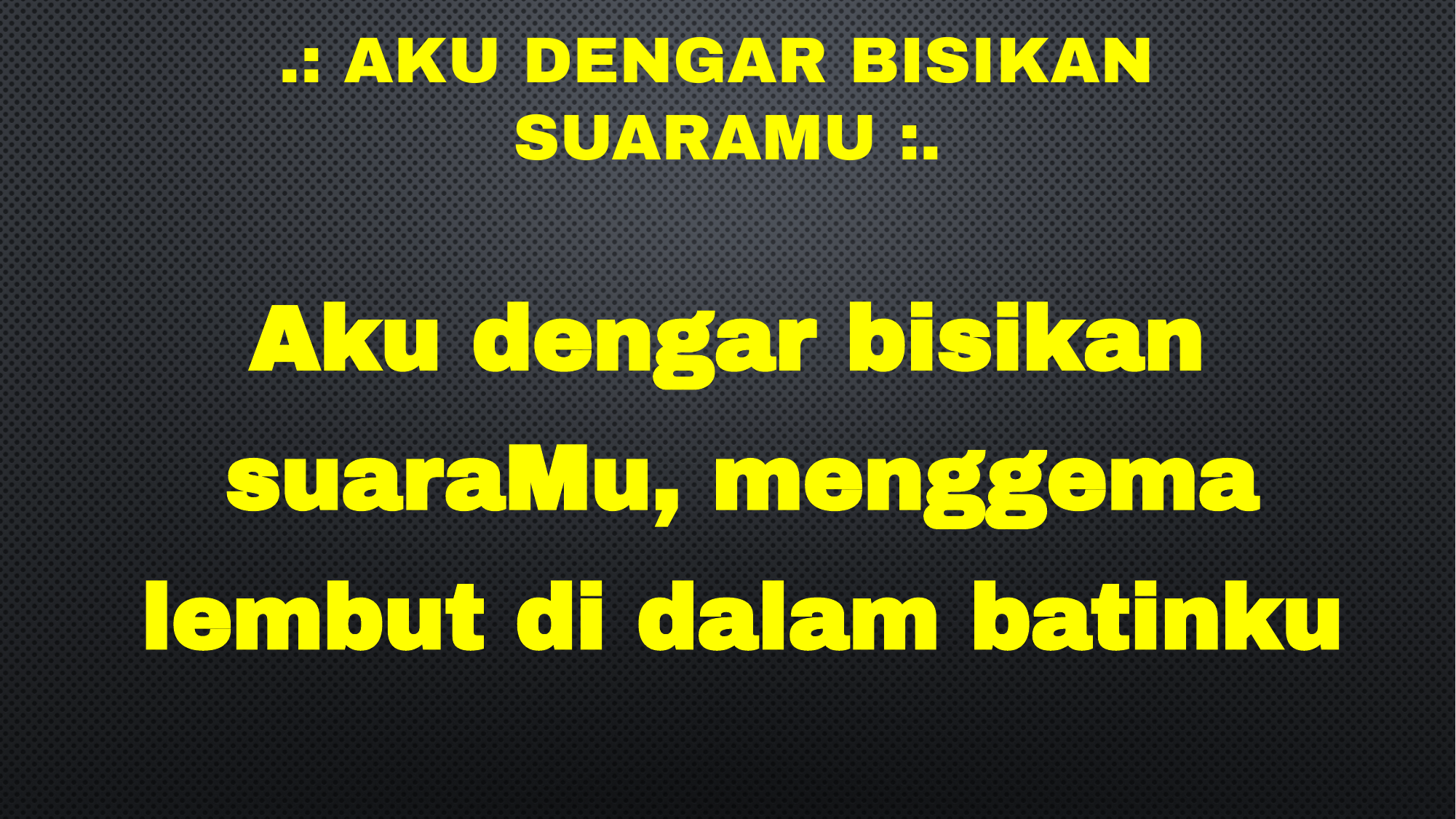

# .: AKU DENGAR BISIKAN SUARAMU :.
Aku dengar bisikan
 suaraMu, menggema
 lembut di dalam batinku